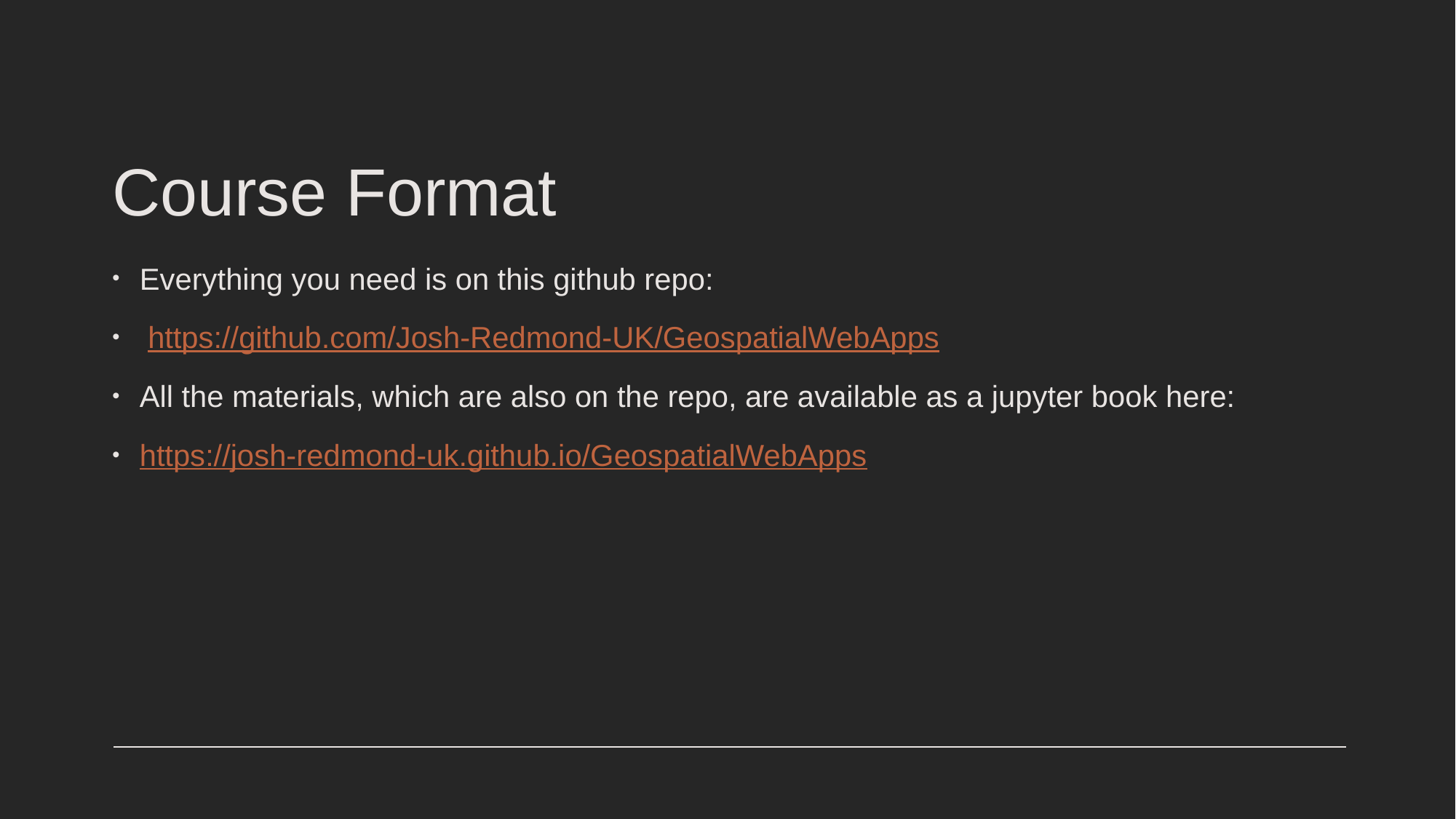

# Course Format
Everything you need is on this github repo:
 https://github.com/Josh-Redmond-UK/GeospatialWebApps
All the materials, which are also on the repo, are available as a jupyter book here:
https://josh-redmond-uk.github.io/GeospatialWebApps